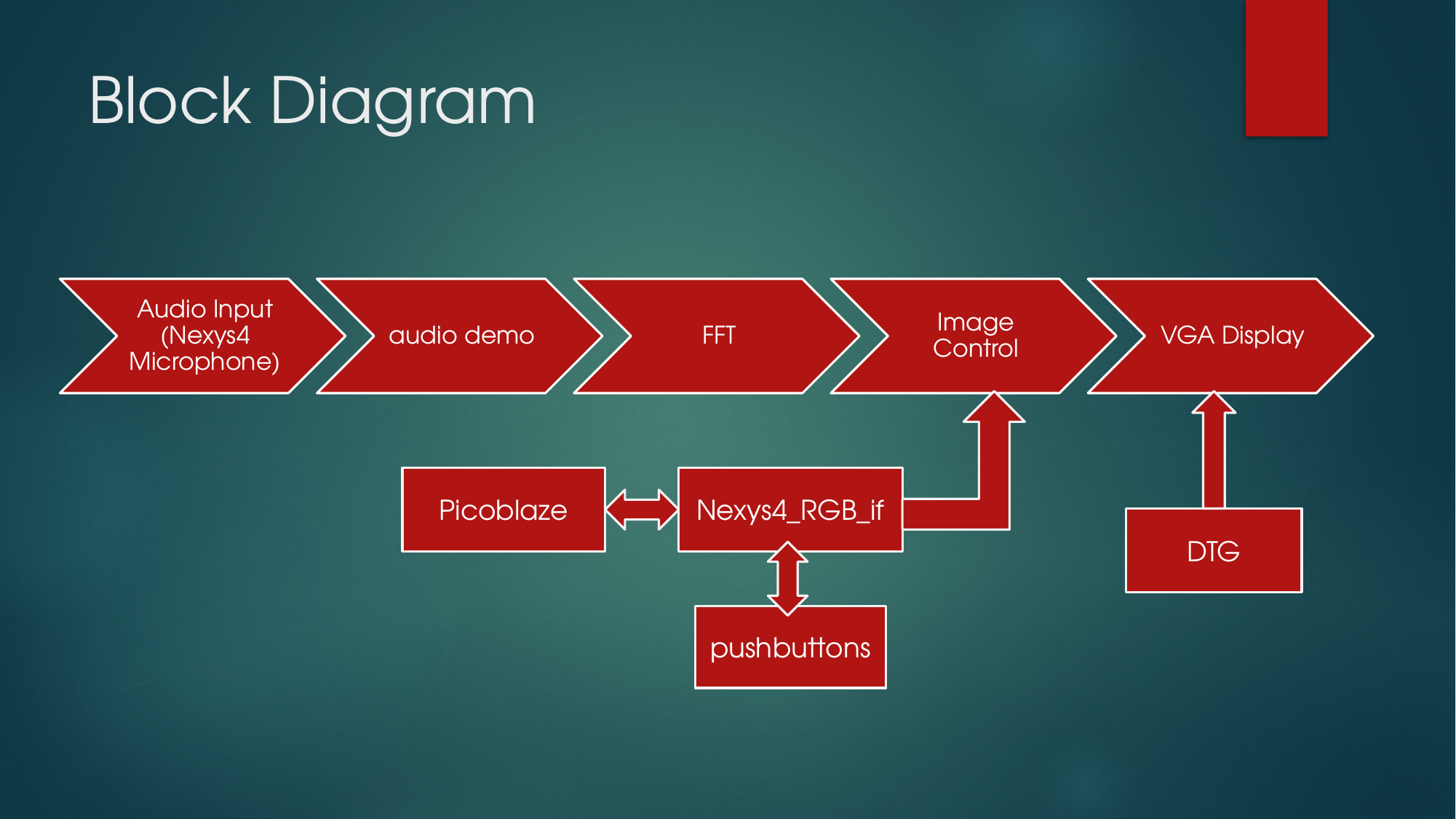

Audio Input (Nexys4 Microphone)
audio demo
FFT
Image Control
VGA Display
# Block Diagram

Picoblaze
Nexys4_RGB_if

DTG

pushbuttons